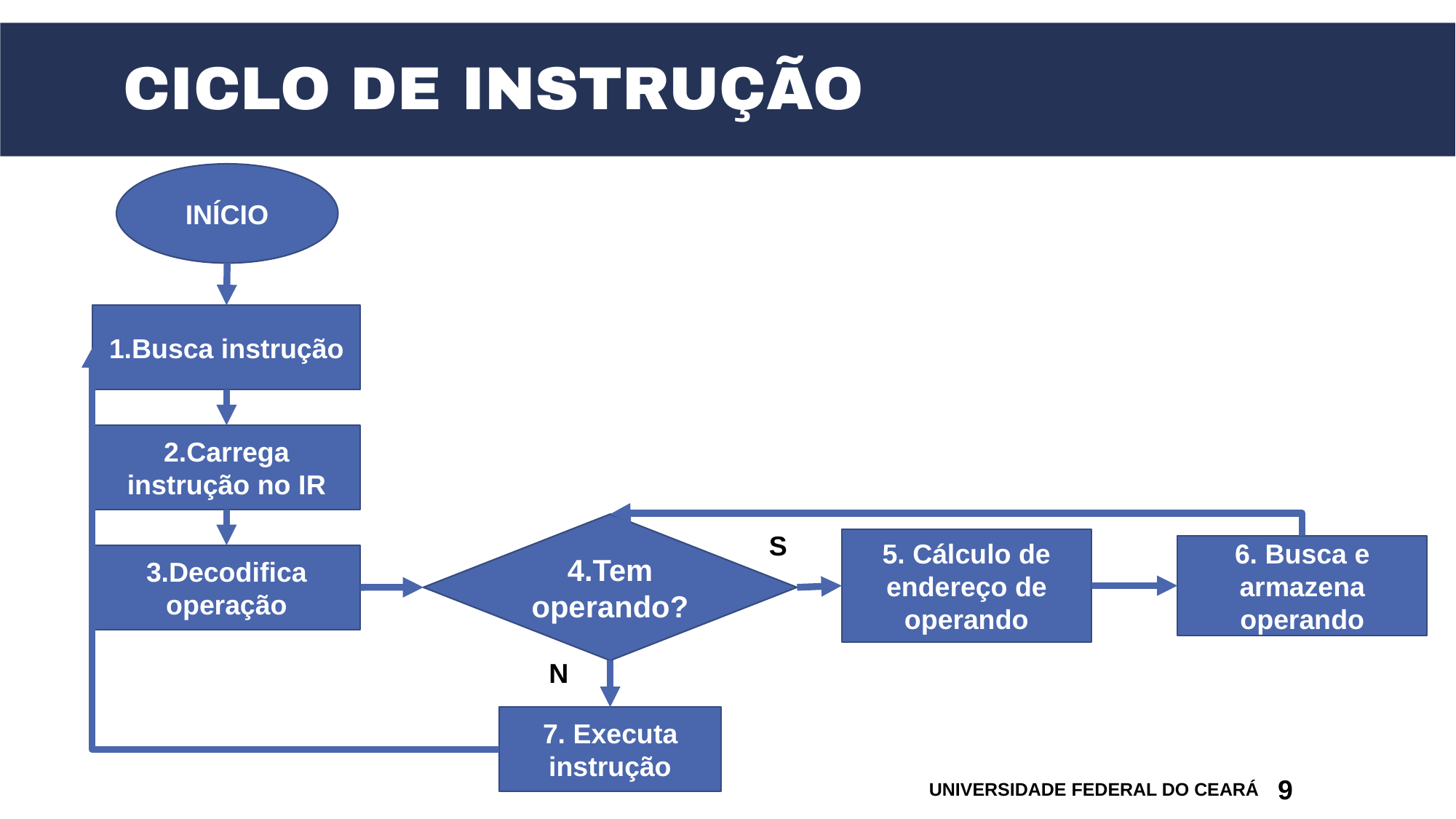

# Ciclo de instrução
INÍCIO
1.Busca instrução
2.Carrega instrução no IR
4.Tem operando?
S
5. Cálculo de endereço de operando
6. Busca e armazena operando
3.Decodifica operação
N
7. Executa instrução
UNIVERSIDADE FEDERAL DO CEARÁ
9